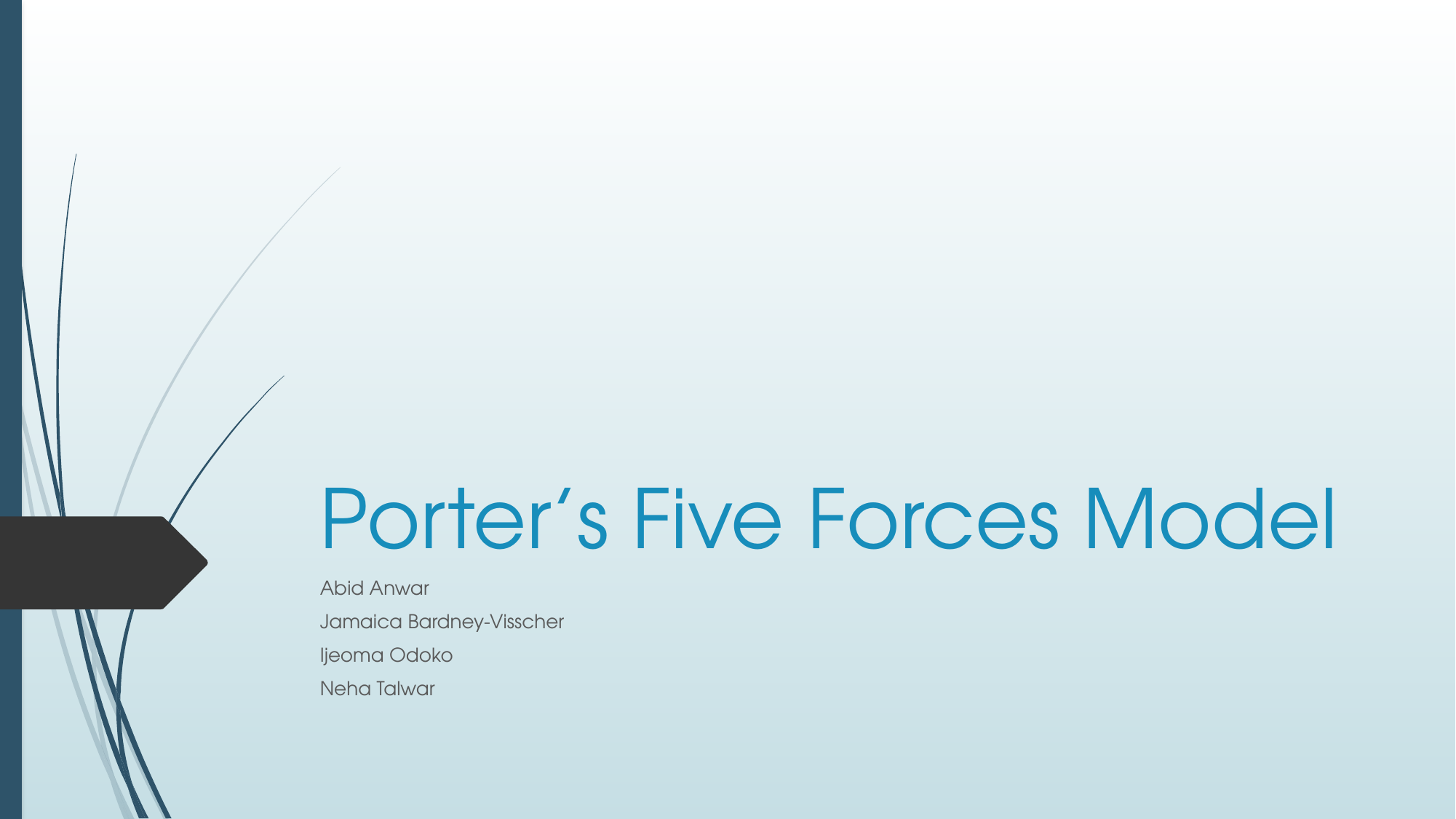

# Porter’s Five Forces Model
Abid Anwar
Jamaica Bardney-Visscher
Ijeoma Odoko
Neha Talwar